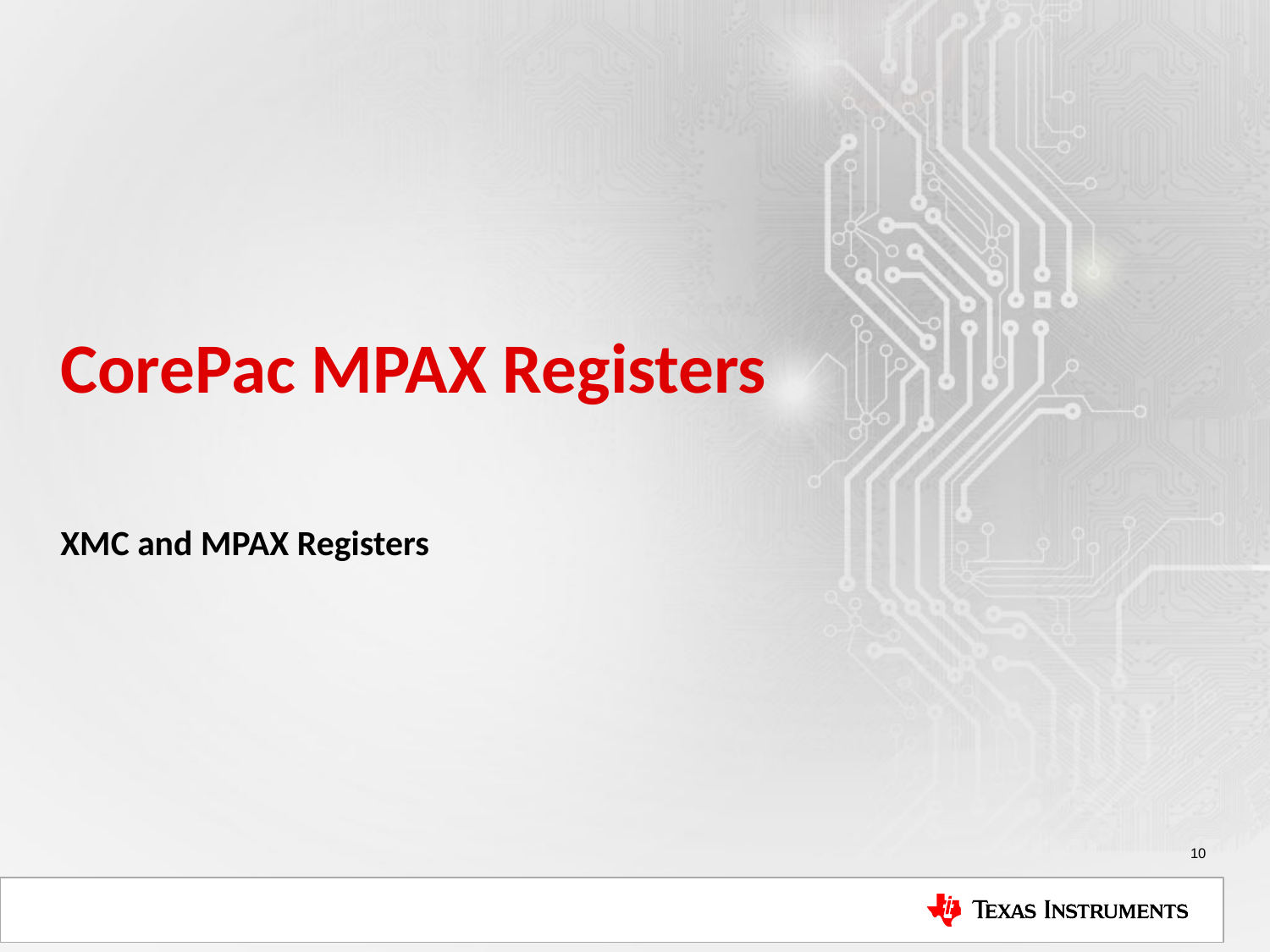

# CorePac MPAX Registers
XMC and MPAX Registers
10